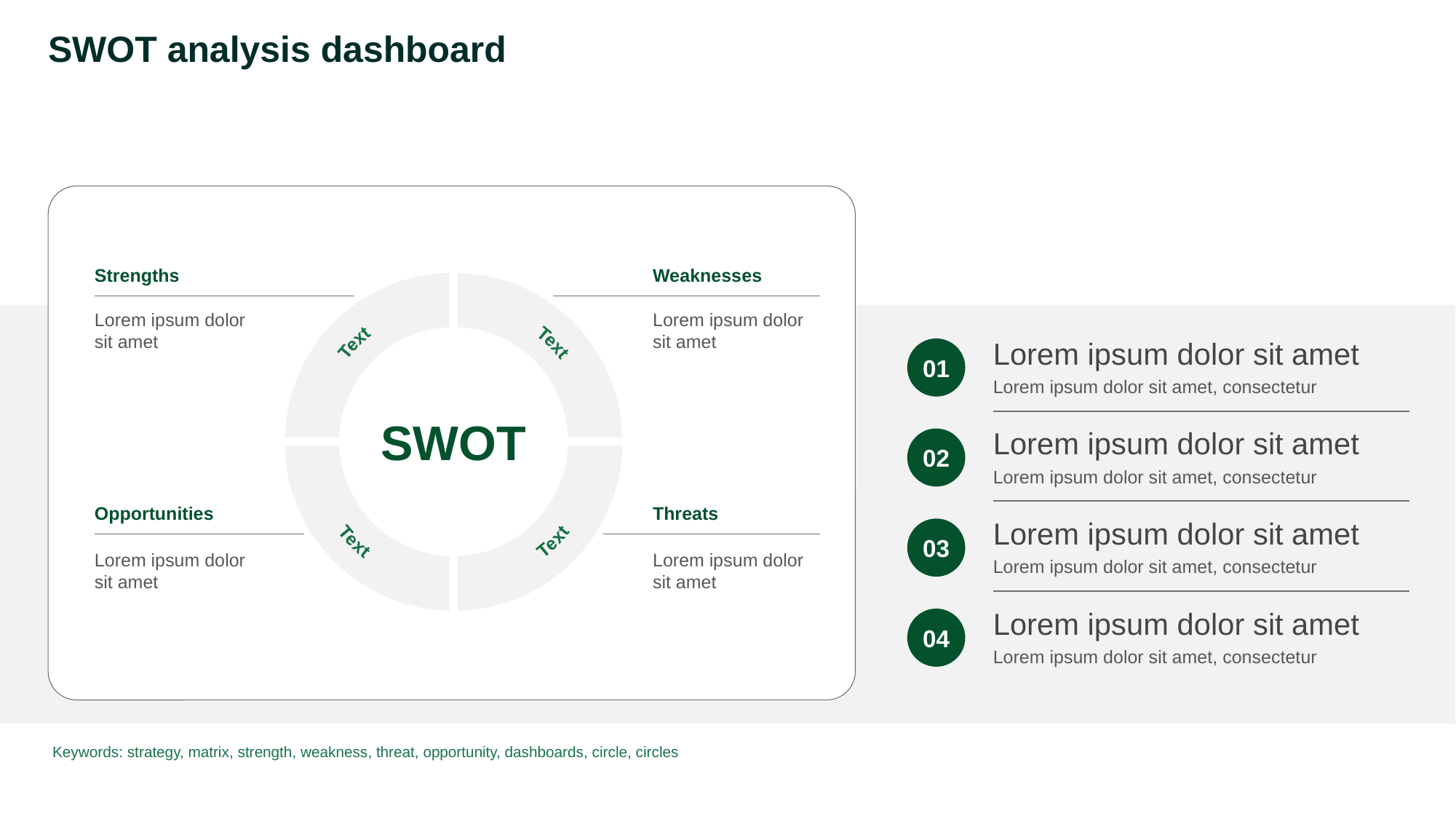

# SWOT analysis dashboard

Strengths
Weaknesses

Text
Text
Text
Text

Lorem ipsum dolor sit amet
Lorem ipsum dolor sit amet
SWOT
Lorem ipsum dolor sit amet
Lorem ipsum dolor sit amet, consectetur
01
Lorem ipsum dolor sit amet
Lorem ipsum dolor sit amet, consectetur
02
Opportunities
Threats
Lorem ipsum dolor sit amet
Lorem ipsum dolor sit amet, consectetur
03
Lorem ipsum dolor sit amet
Lorem ipsum dolor sit amet
Lorem ipsum dolor sit amet
Lorem ipsum dolor sit amet, consectetur
04
Keywords: strategy, matrix, strength, weakness, threat, opportunity, dashboards, circle, circles